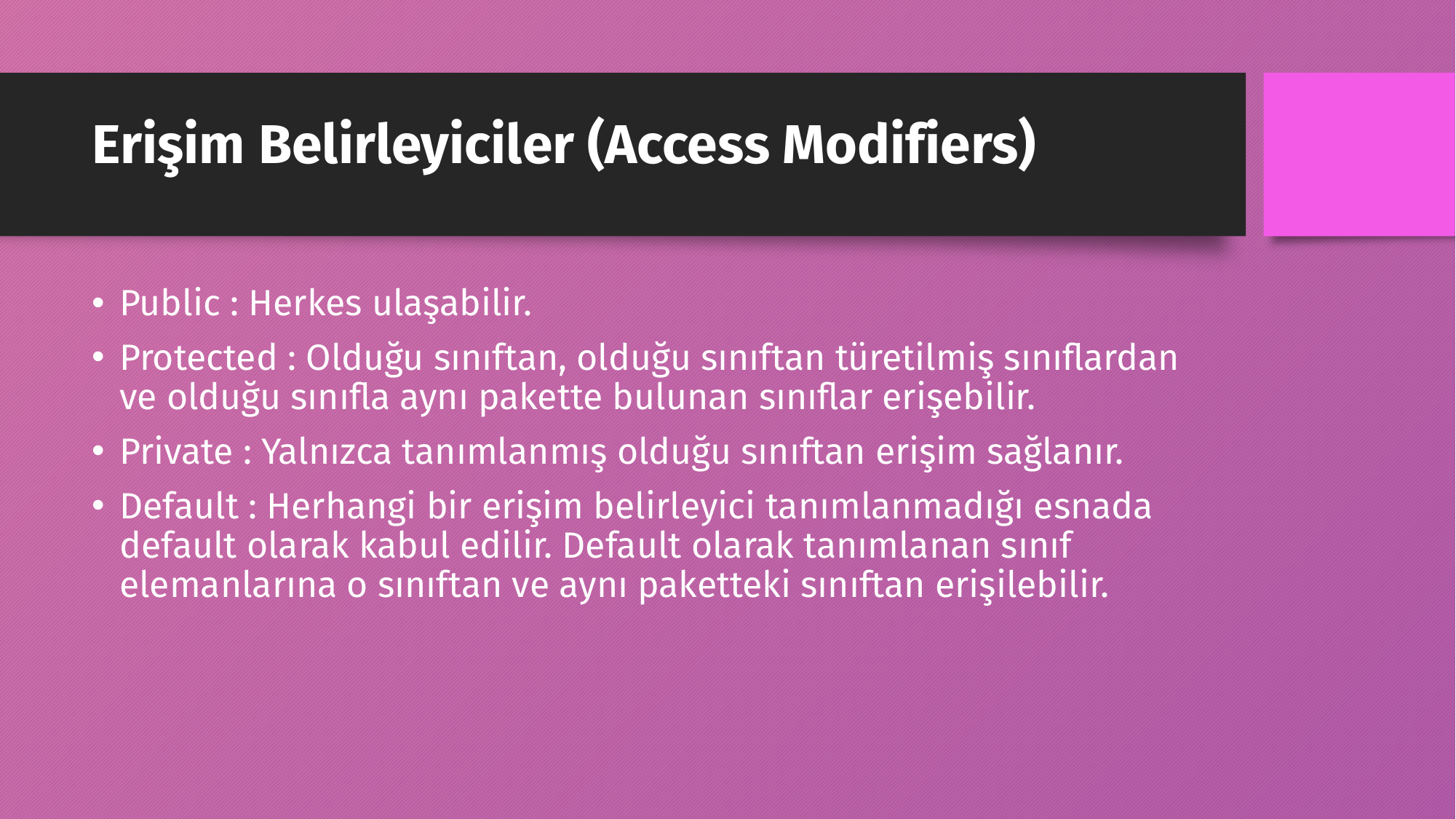

# Erişim Belirleyiciler (Access Modifiers)

Public : Herkes ulaşabilir.
Protected : Olduğu sınıftan, olduğu sınıftan türetilmiş sınıflardan ve olduğu sınıfla aynı pakette bulunan sınıflar erişebilir.
Private : Yalnızca tanımlanmış olduğu sınıftan erişim sağlanır.
Default : Herhangi bir erişim belirleyici tanımlanmadığı esnada default olarak kabul edilir. Default olarak tanımlanan sınıf elemanlarına o sınıftan ve aynı paketteki sınıftan erişilebilir.